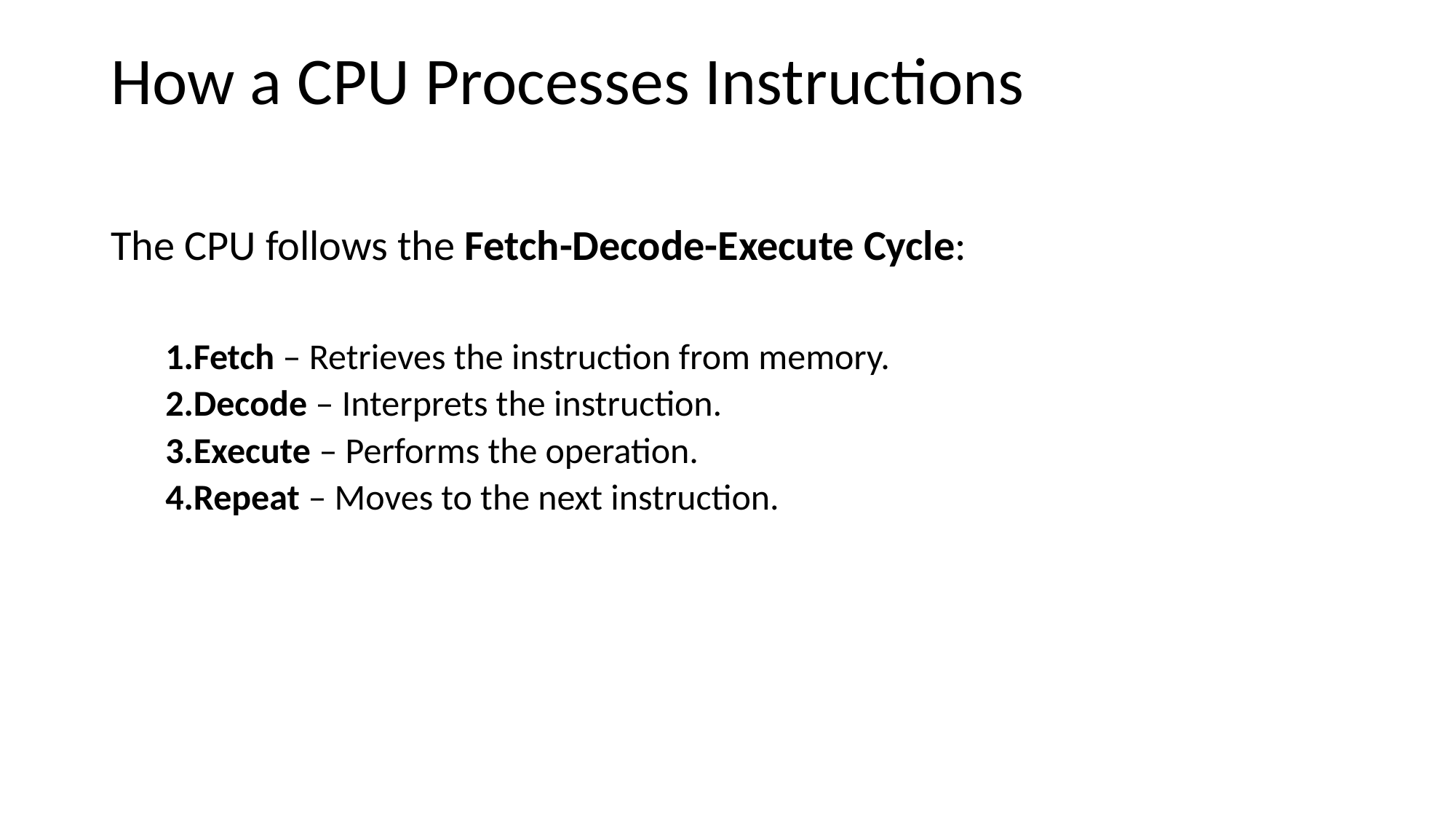

# How a CPU Processes Instructions
The CPU follows the Fetch-Decode-Execute Cycle:

Fetch – Retrieves the instruction from memory.
Decode – Interprets the instruction.
Execute – Performs the operation.
Repeat – Moves to the next instruction.